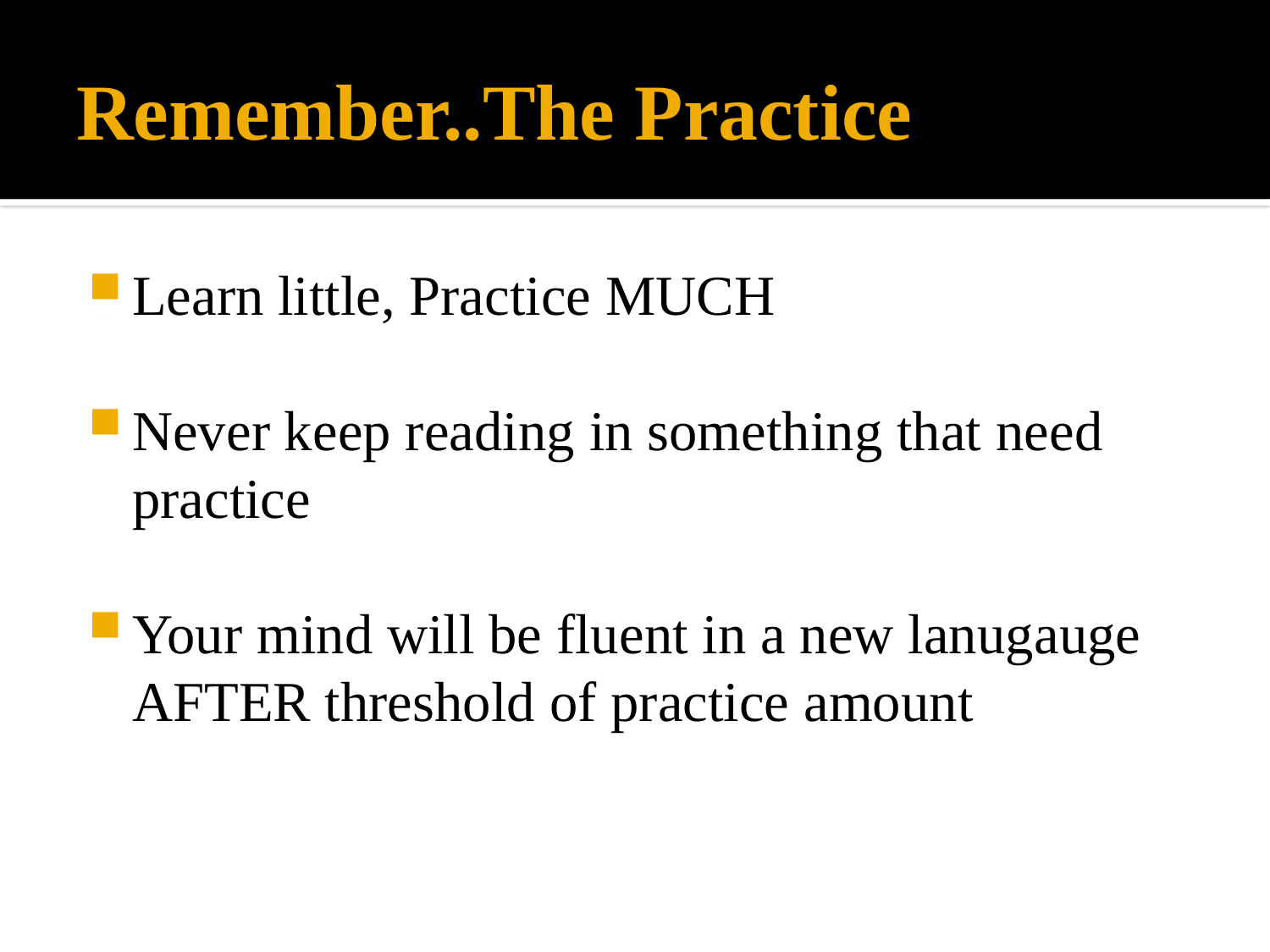

# Remember..The Practice
Learn little, Practice MUCH

Never keep reading in something that need practice

Your mind will be fluent in a new lanugauge AFTER threshold of practice amount